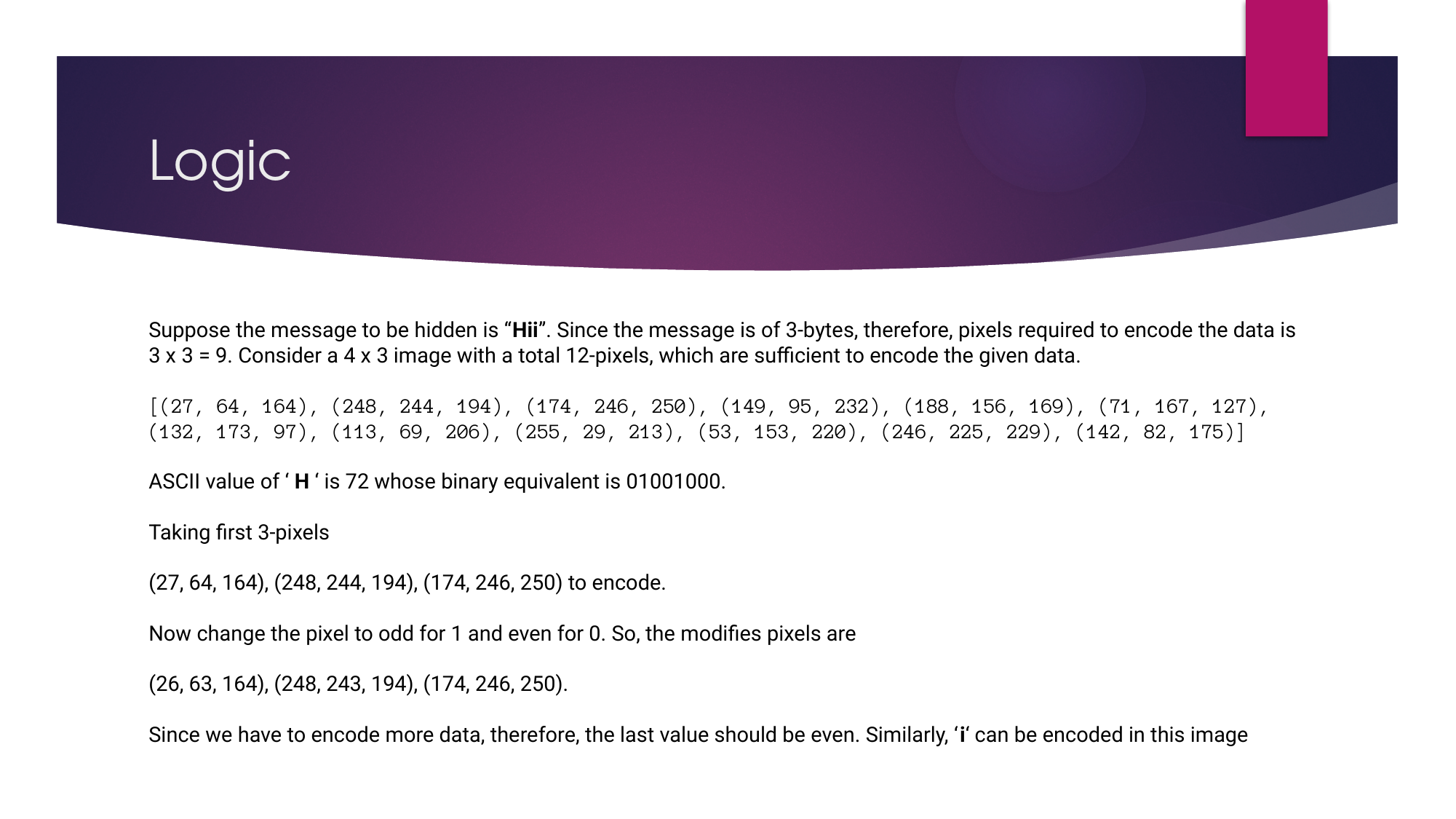

# Logic
Suppose the message to be hidden is “Hii”. Since the message is of 3-bytes, therefore, pixels required to encode the data is 3 x 3 = 9. Consider a 4 x 3 image with a total 12-pixels, which are sufficient to encode the given data.
[(27, 64, 164), (248, 244, 194), (174, 246, 250), (149, 95, 232), (188, 156, 169), (71, 167, 127), (132, 173, 97), (113, 69, 206), (255, 29, 213), (53, 153, 220), (246, 225, 229), (142, 82, 175)]

ASCII value of ‘ H ‘ is 72 whose binary equivalent is 01001000.
Taking first 3-pixels

(27, 64, 164), (248, 244, 194), (174, 246, 250) to encode.

Now change the pixel to odd for 1 and even for 0. So, the modifies pixels are

(26, 63, 164), (248, 243, 194), (174, 246, 250).

Since we have to encode more data, therefore, the last value should be even. Similarly, ‘i‘ can be encoded in this image